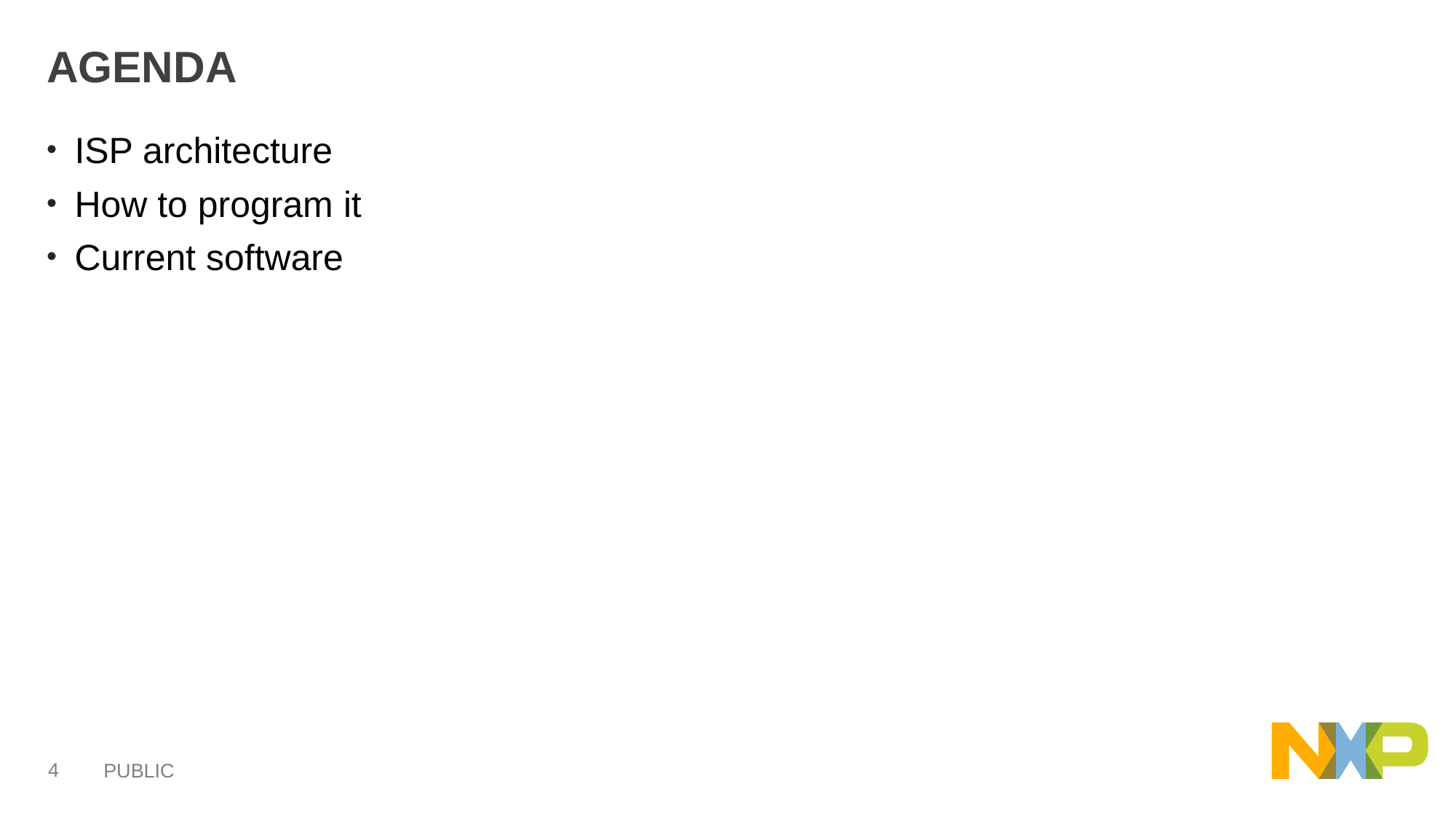

# AGENDA
ISP architecture
How to program it
Current software